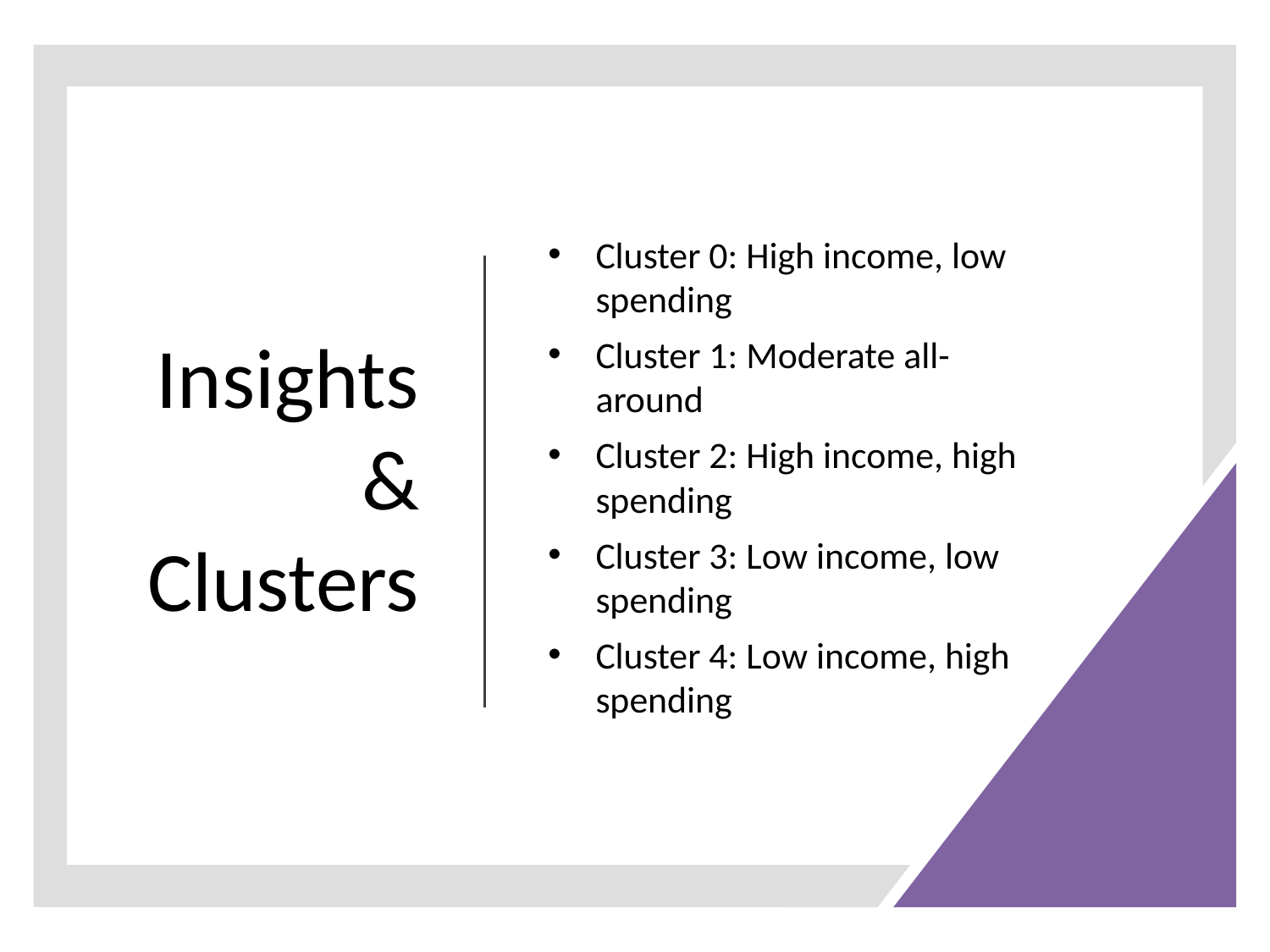

# Insights & Clusters
Cluster 0: High income, low spending
Cluster 1: Moderate all-around
Cluster 2: High income, high spending
Cluster 3: Low income, low spending
Cluster 4: Low income, high spending